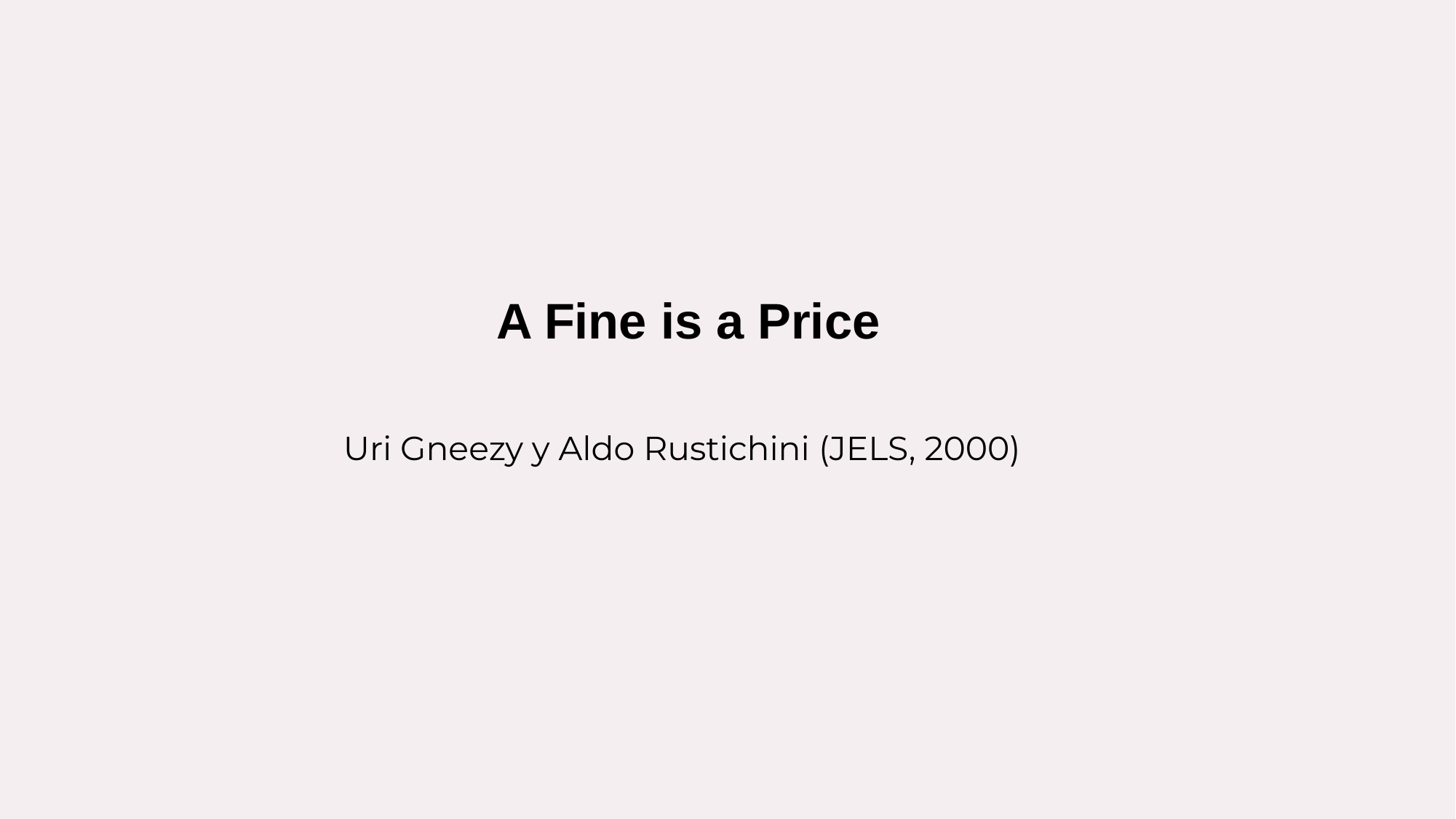

# A Fine is a Price
Uri Gneezy y Aldo Rustichini (JELS, 2000)